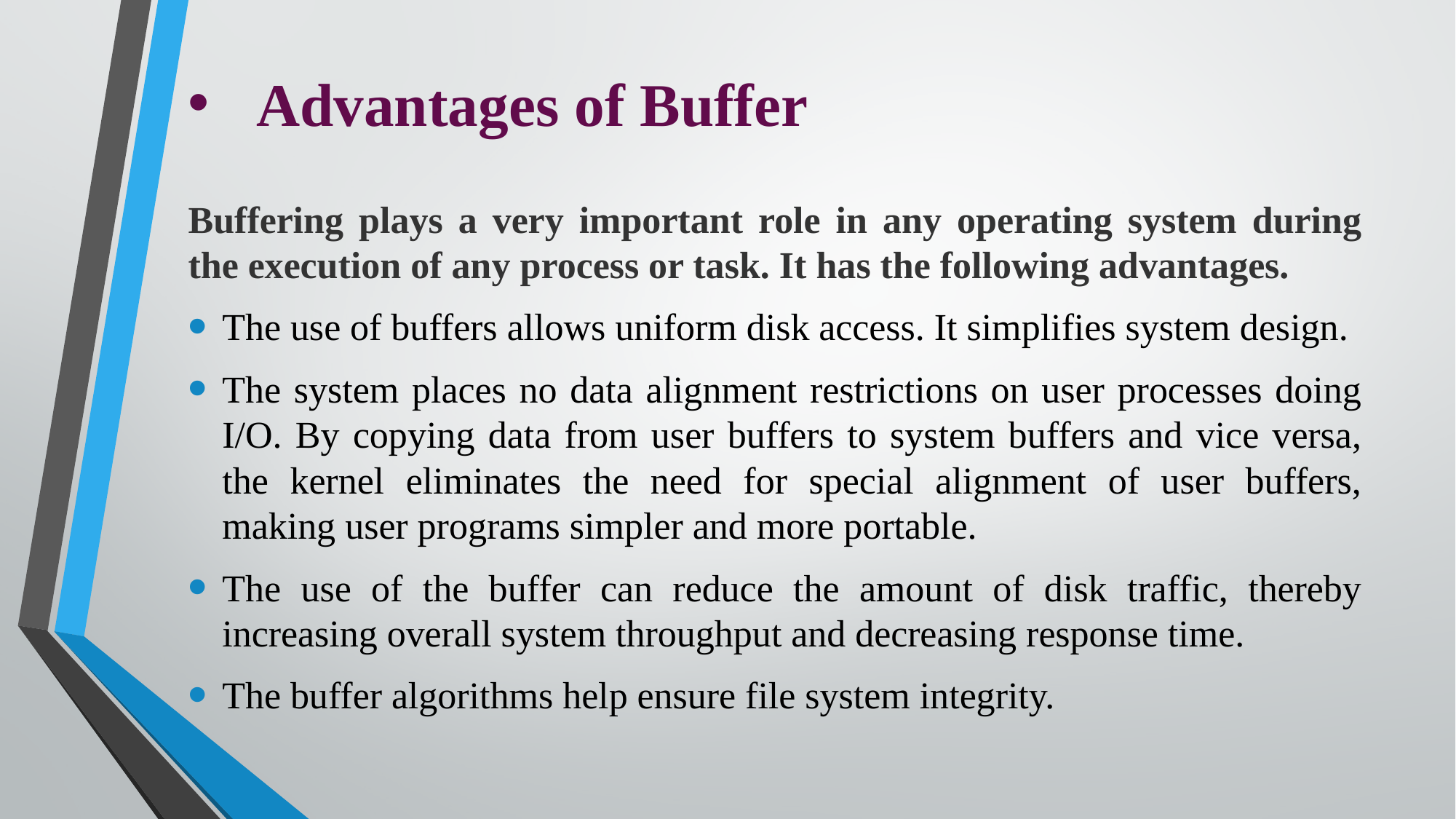

# Advantages of Buffer
Buffering plays a very important role in any operating system during the execution of any process or task. It has the following advantages.
The use of buffers allows uniform disk access. It simplifies system design.
The system places no data alignment restrictions on user processes doing I/O. By copying data from user buffers to system buffers and vice versa, the kernel eliminates the need for special alignment of user buffers, making user programs simpler and more portable.
The use of the buffer can reduce the amount of disk traffic, thereby increasing overall system throughput and decreasing response time.
The buffer algorithms help ensure file system integrity.